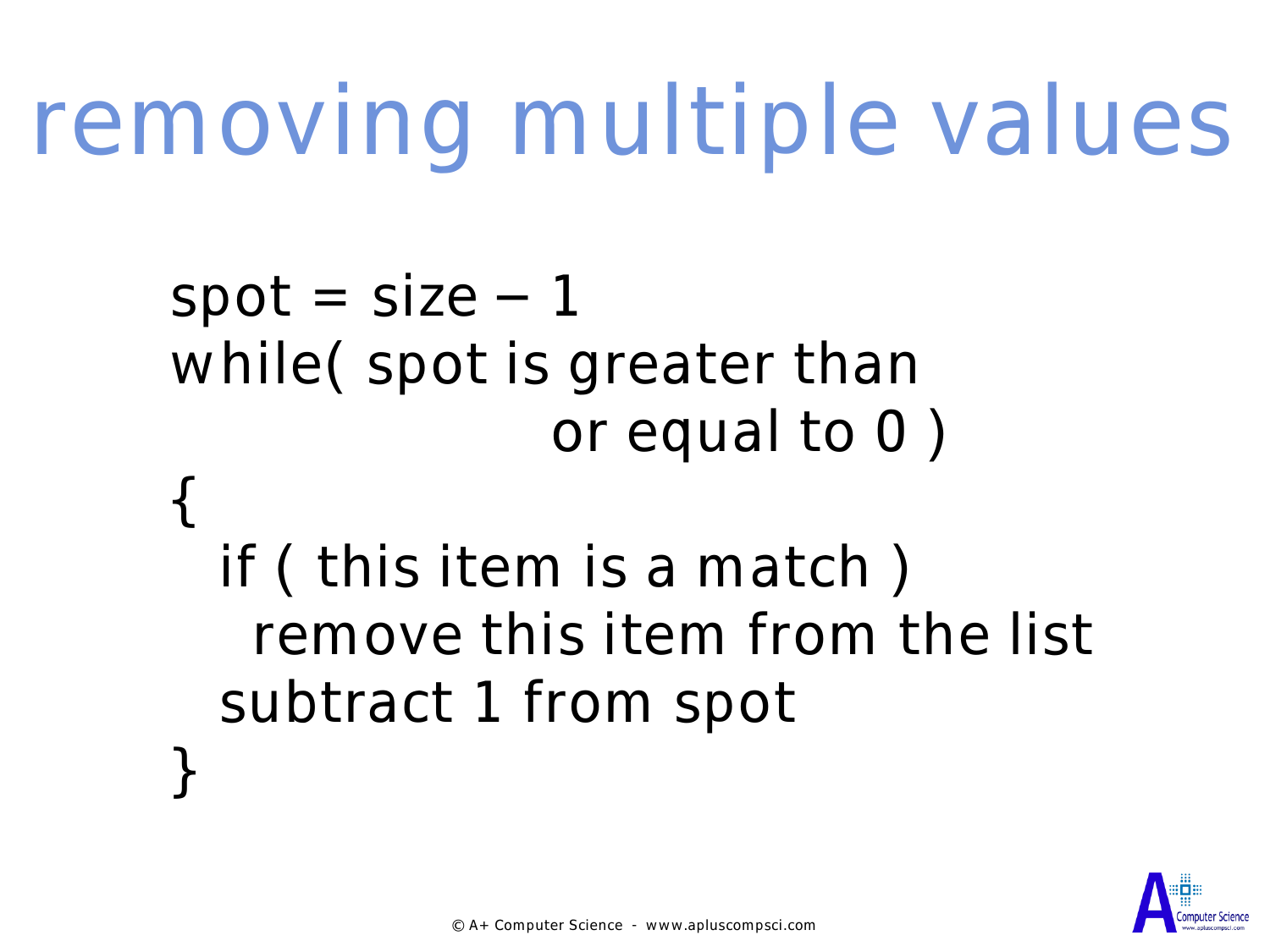

removing multiple values
spot = size – 1
while( spot is greater than
			or equal to 0 )
{
   if ( this item is a match )
     remove this item from the list
   subtract 1 from spot
}

© A+ Computer Science  -  www.apluscompsci.com